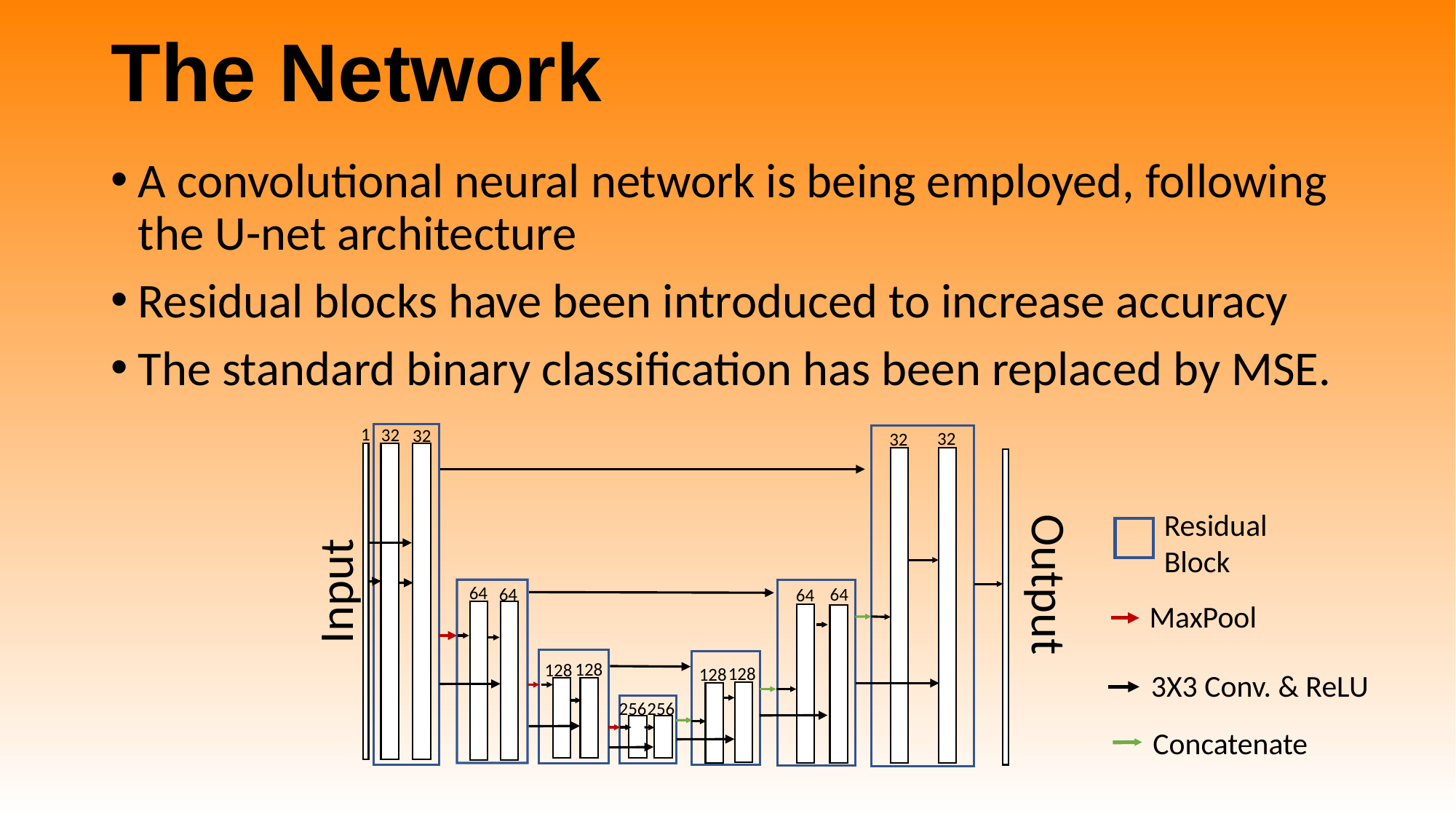

# The Network
A convolutional neural network is being employed, following the U-net architecture
Residual blocks have been introduced to increase accuracy
The standard binary classification has been replaced by MSE.
1
32
32
32
32

Residual Block

Input
Output
64
64
64
64

MaxPool

128
128
128
128
3X3 Conv. & ReLU

256
256

Concatenate